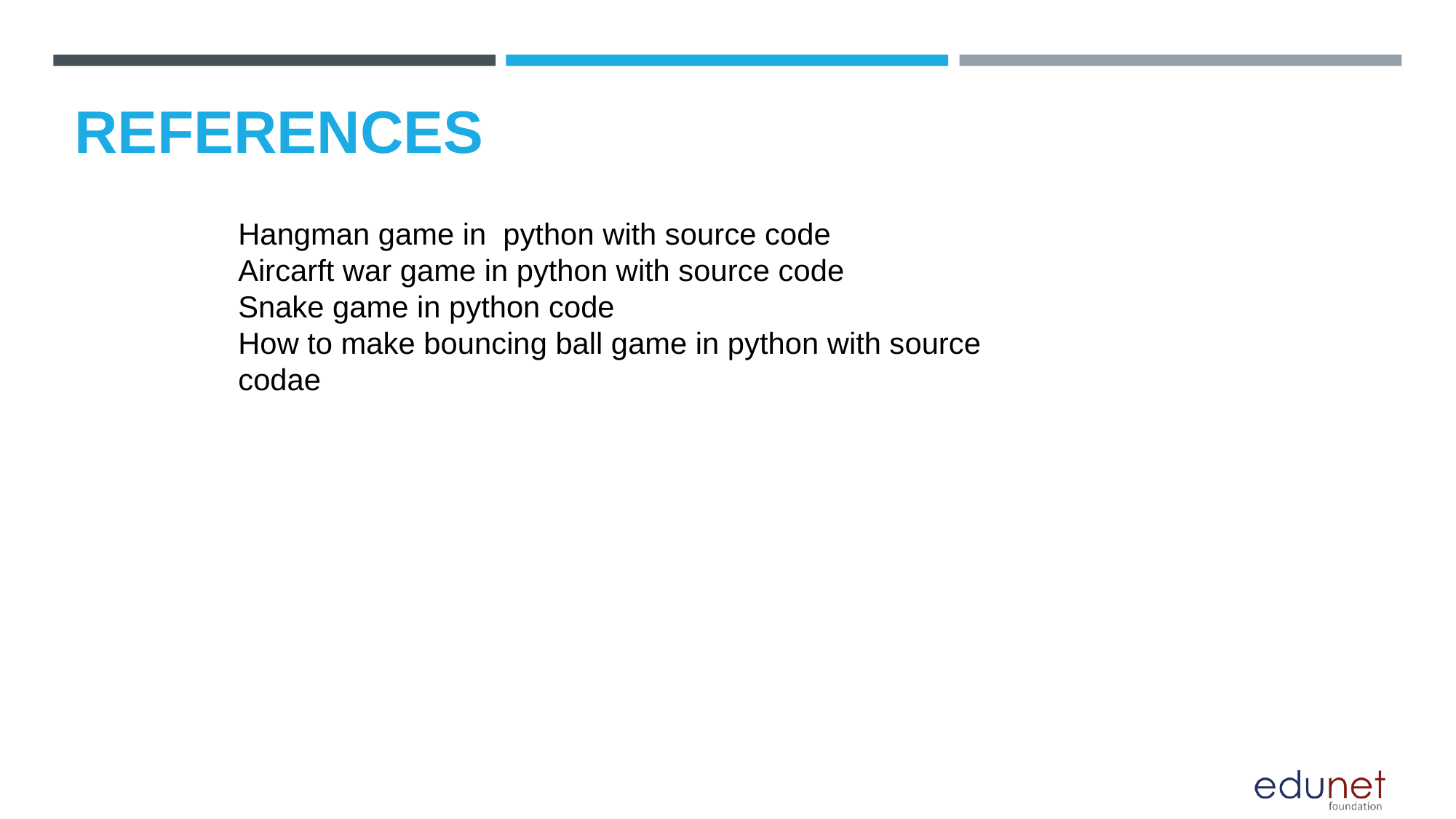

# REFERENCES
Hangman game in  python with source code
Aircarft war game in python with source code
Snake game in python code
How to make bouncing ball game in python with source codae